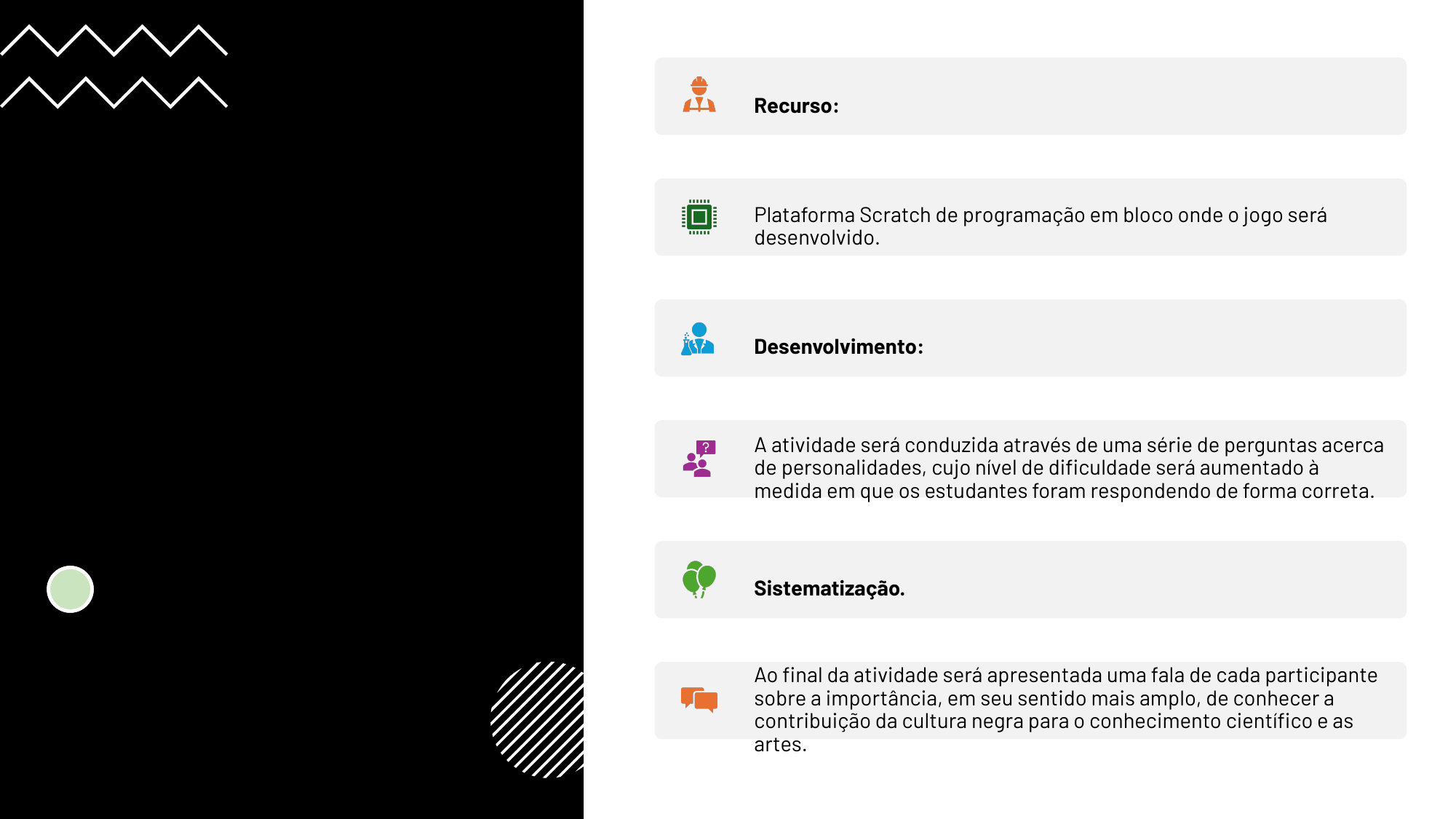

Recurso:
Plataforma Scratch de programação em bloco onde o jogo será desenvolvido.
Desenvolvimento:
A atividade será conduzida através de uma série de perguntas acerca de personalidades, cujo nível de dificuldade será aumentado à medida em que os estudantes foram respondendo de forma correta.
Sistematização.
Ao final da atividade será apresentada uma fala de cada participante sobre a importância, em seu sentido mais amplo, de conhecer a contribuição da cultura negra para o conhecimento científico e as artes.